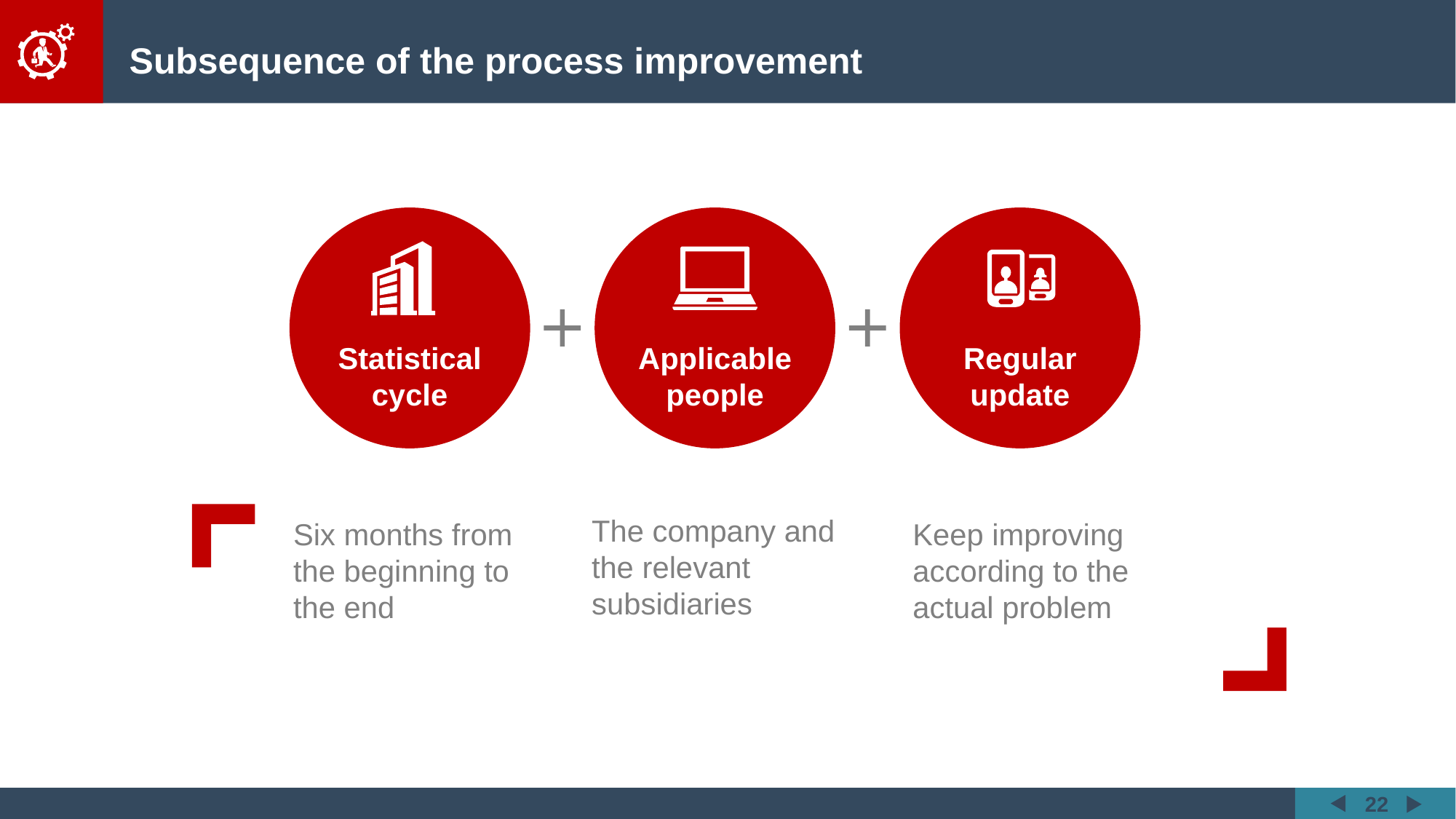

Subsequence of the process improvement

Statistical cycle
Applicable people
Regular update

The company and the relevant subsidiaries
Six months from the beginning to the end
Keep improving according to the actual problem

22